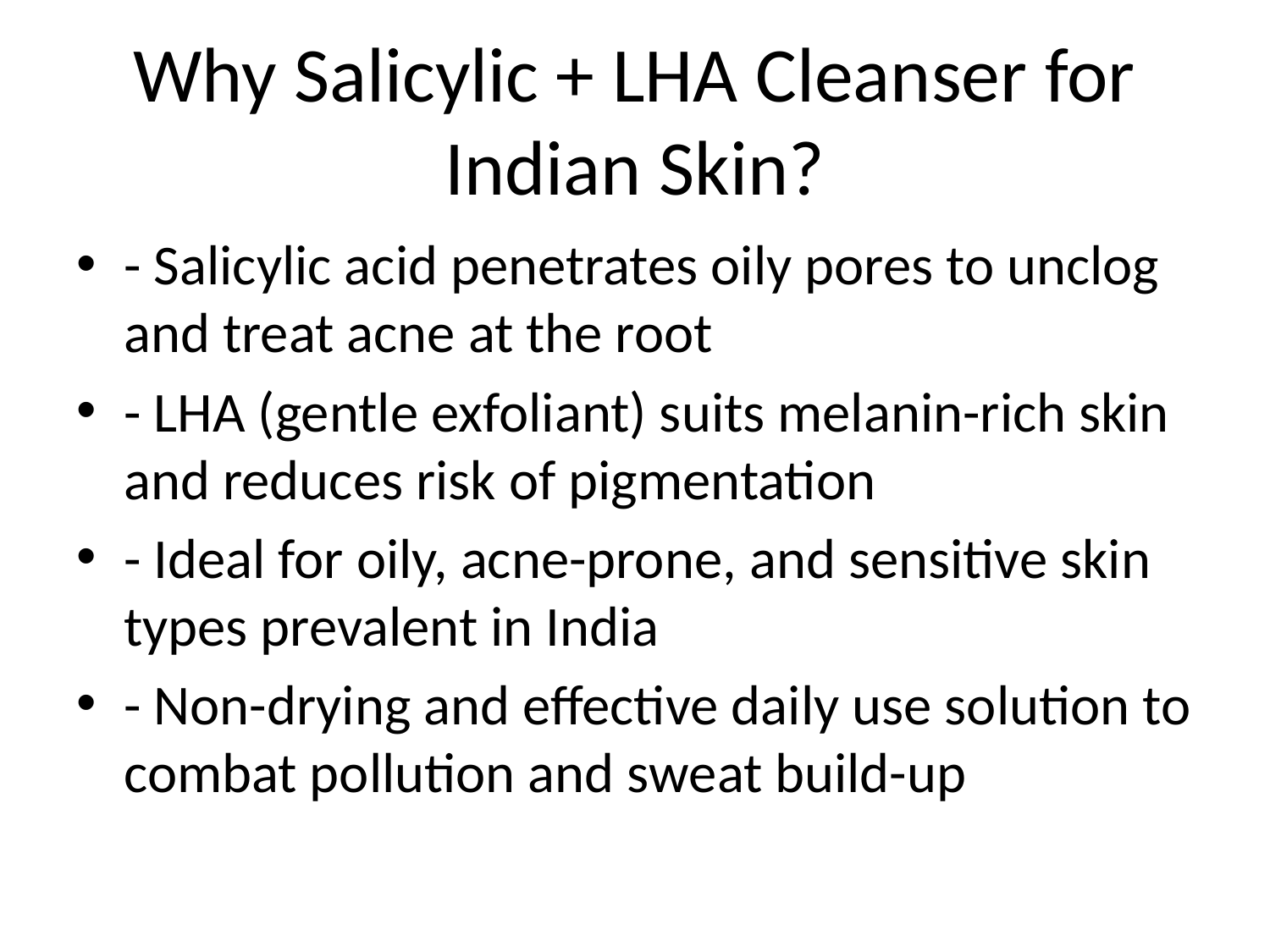

# Why Salicylic + LHA Cleanser for Indian Skin?
- Salicylic acid penetrates oily pores to unclog and treat acne at the root
- LHA (gentle exfoliant) suits melanin-rich skin and reduces risk of pigmentation
- Ideal for oily, acne-prone, and sensitive skin types prevalent in India
- Non-drying and effective daily use solution to combat pollution and sweat build-up